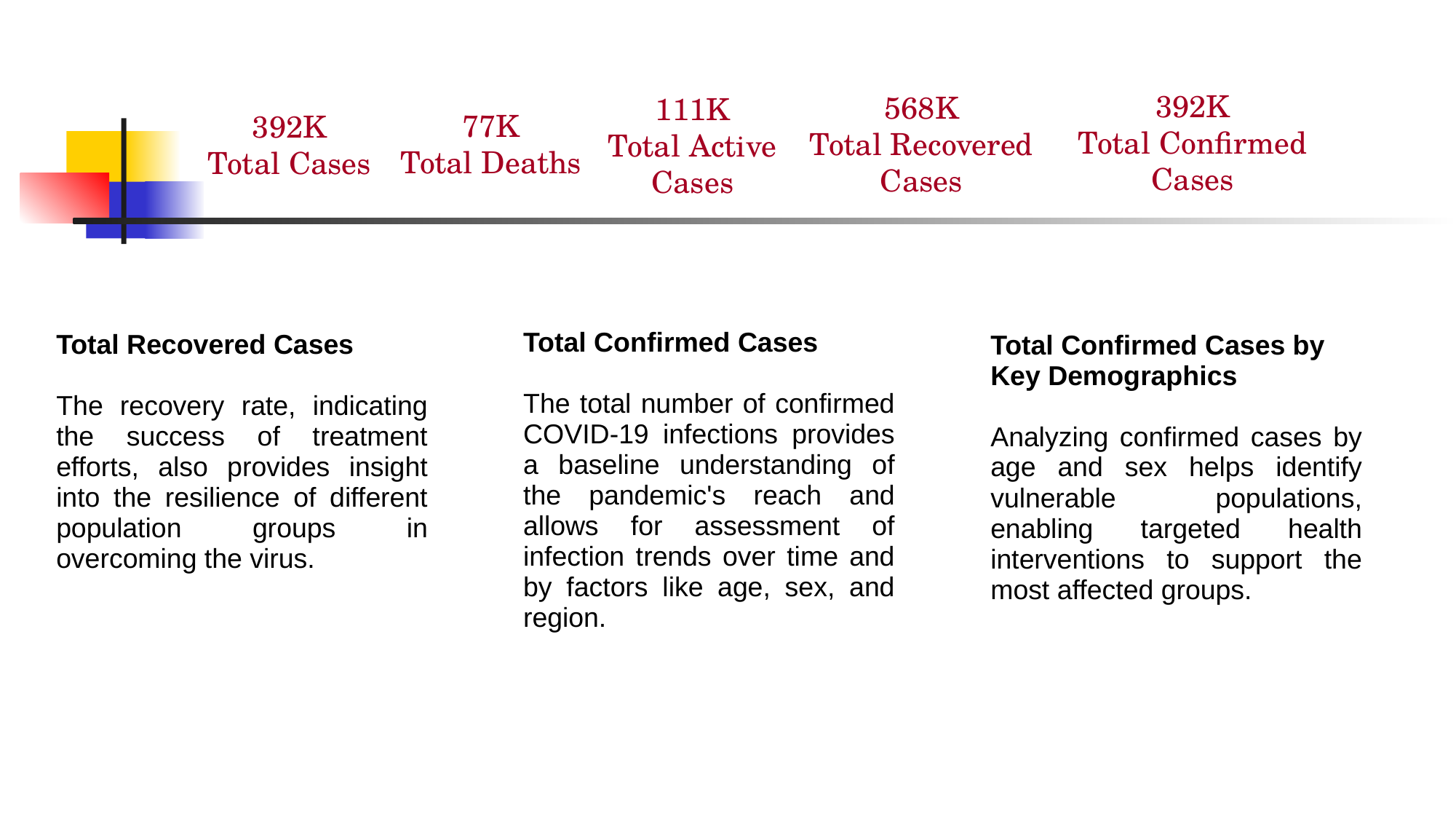

392K
Total Confirmed Cases
77K
Total Deaths
392K
Total Cases
111K
Total Active Cases
568K
Total Recovered Cases
| Total Confirmed Cases The total number of confirmed COVID-19 infections provides a baseline understanding of the pandemic's reach and allows for assessment of infection trends over time and by factors like age, sex, and region. |
| --- |
| Total Recovered Cases The recovery rate, indicating the success of treatment efforts, also provides insight into the resilience of different population groups in overcoming the virus. |
| --- |
| Total Confirmed Cases by Key Demographics Analyzing confirmed cases by age and sex helps identify vulnerable populations, enabling targeted health interventions to support the most affected groups. |
| --- |